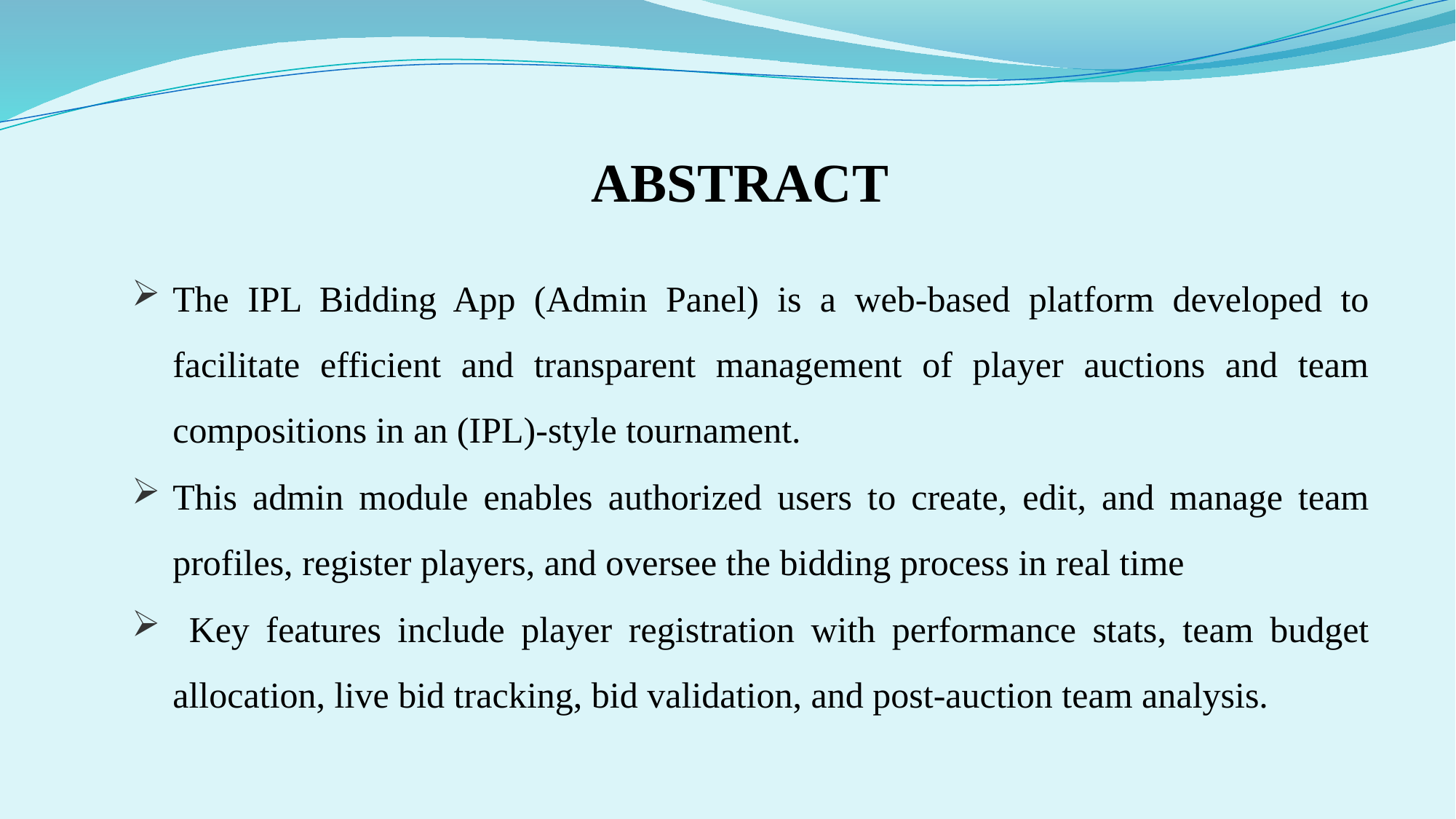

ABSTRACT

The IPL Bidding App (Admin Panel) is a web-based platform developed to facilitate efficient and transparent management of player auctions and team compositions in an (IPL)-style tournament.
This admin module enables authorized users to create, edit, and manage team profiles, register players, and oversee the bidding process in real time
 Key features include player registration with performance stats, team budget allocation, live bid tracking, bid validation, and post-auction team analysis.